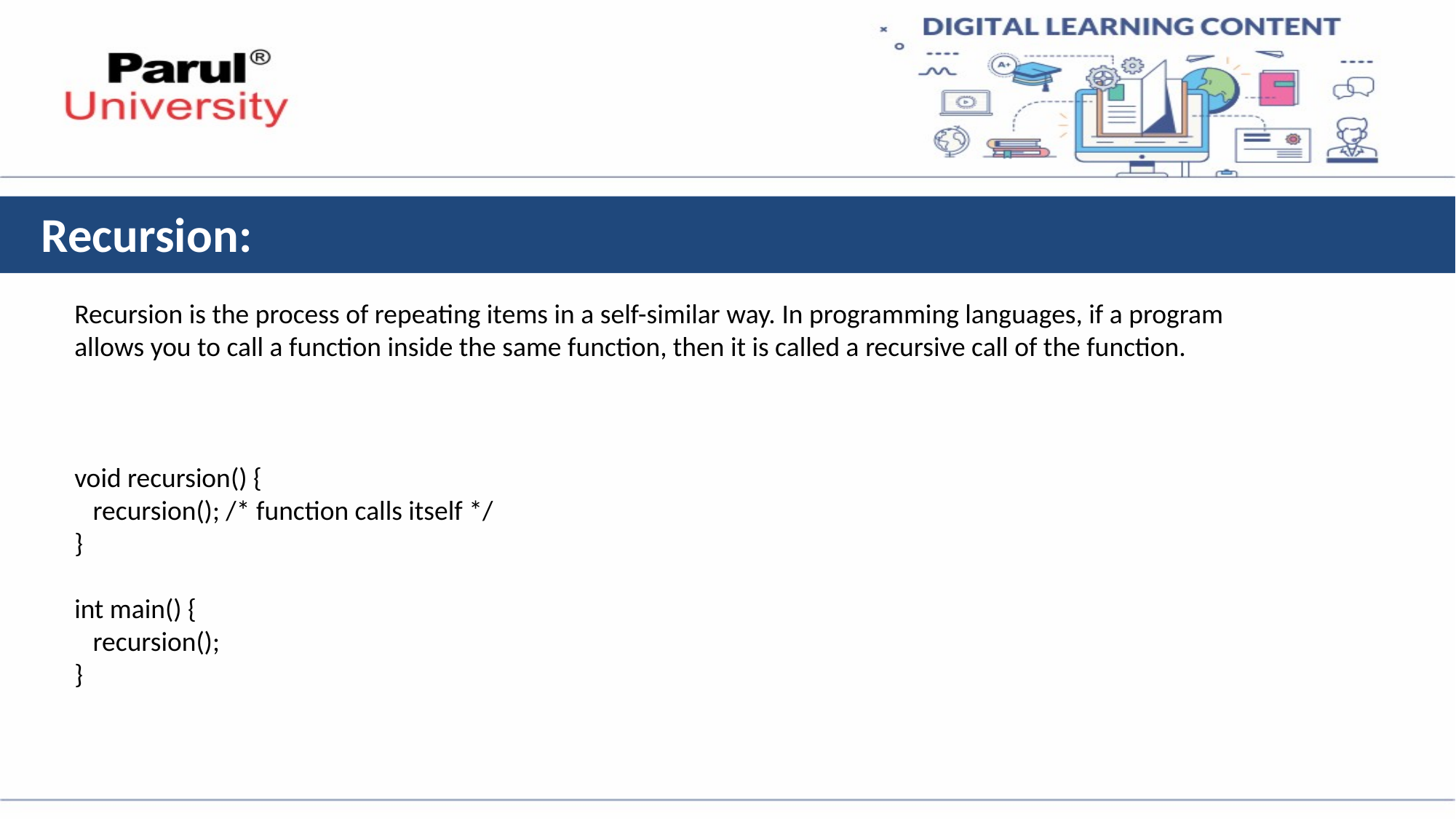

# Recursion:
Recursion is the process of repeating items in a self-similar way. In programming languages, if a program allows you to call a function inside the same function, then it is called a recursive call of the function.

void recursion() {
   recursion(); /* function calls itself */
}

int main() {
   recursion();
}